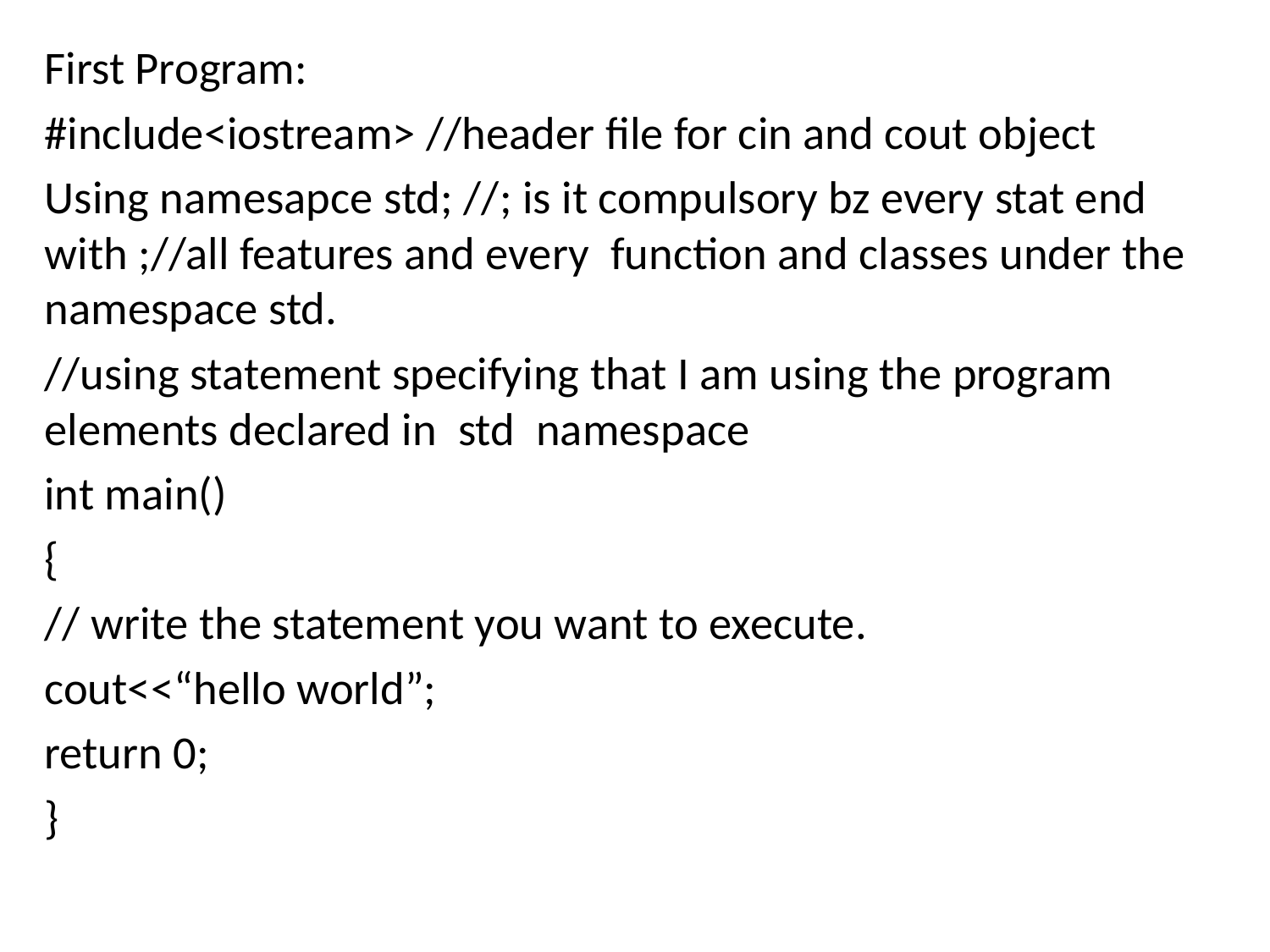

First Program:
#include<iostream> //header file for cin and cout object
Using namesapce std; //; is it compulsory bz every stat end with ;//all features and every  function and classes under the namespace std.
//using statement specifying that I am using the program elements declared in  std  namespace
int main()
{
// write the statement you want to execute.
cout<<“hello world”;
return 0;
}